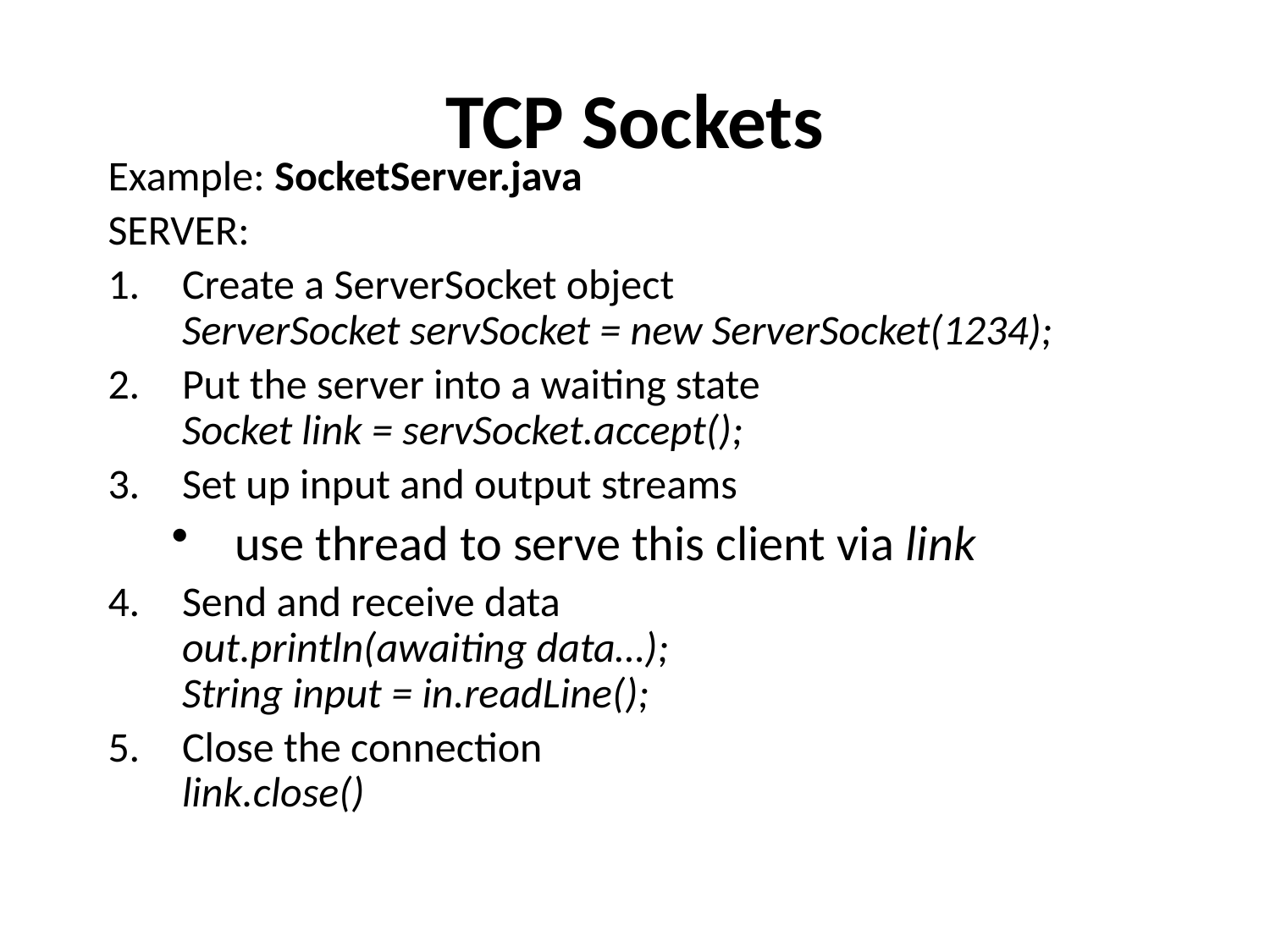

# TCP Sockets
Example: SocketServer.java
SERVER:
Create a ServerSocket object
ServerSocket servSocket = new ServerSocket(1234);
Put the server into a waiting state
Socket link = servSocket.accept();
Set up input and output streams
use thread to serve this client via link
Send and receive data
out.println(awaiting data…);
String input = in.readLine();
Close the connection
link.close()